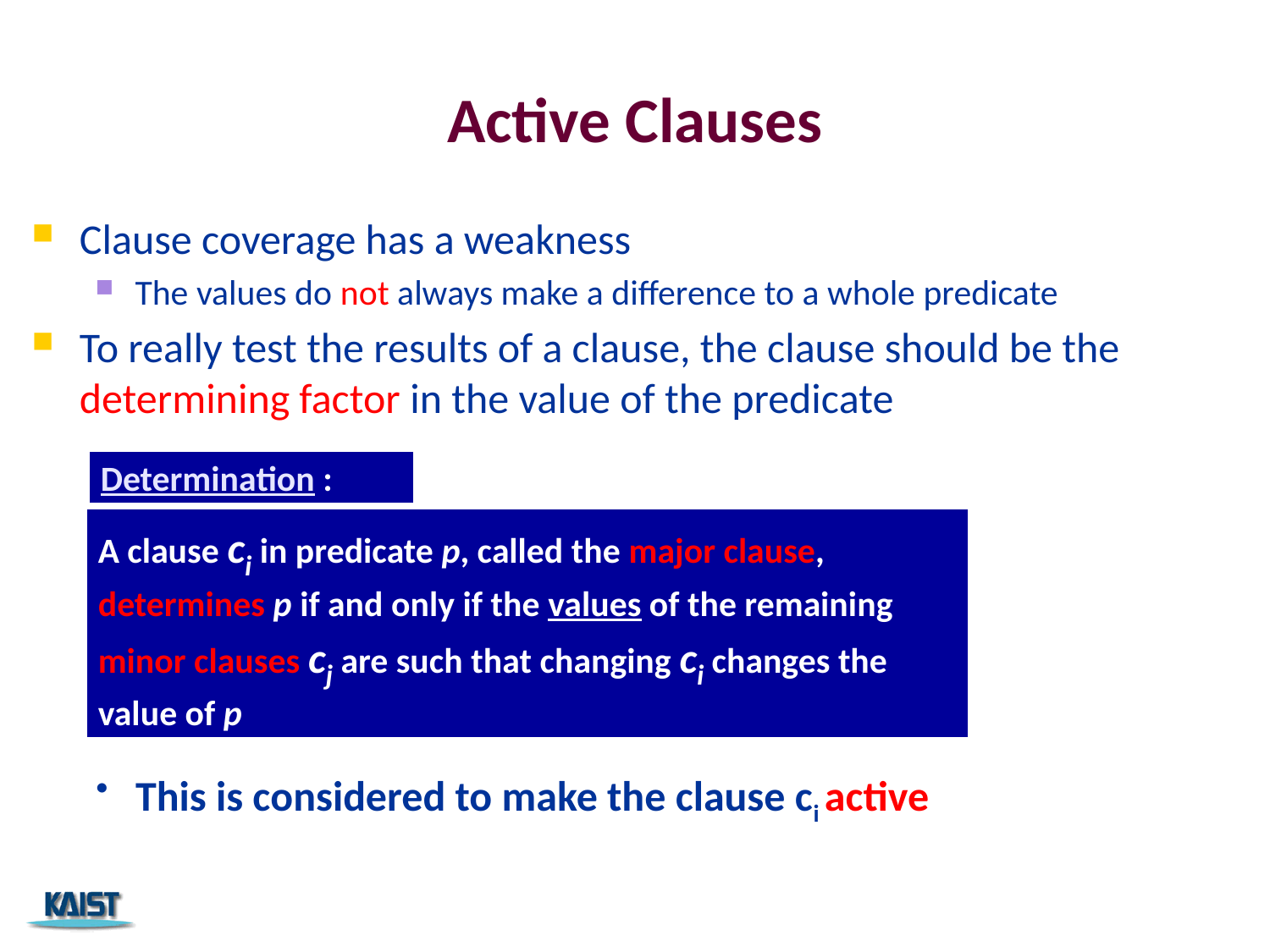

# Active Clauses
Clause coverage has a weakness
The values do not always make a difference to a whole predicate
To really test the results of a clause, the clause should be the
determining factor in the value of the predicate

Determination :
A clause ci in predicate p, called the major clause, determines p if and only if the values of the remaining minor clauses cj are such that changing ci changes the value of p
This is considered to make the clause ci active